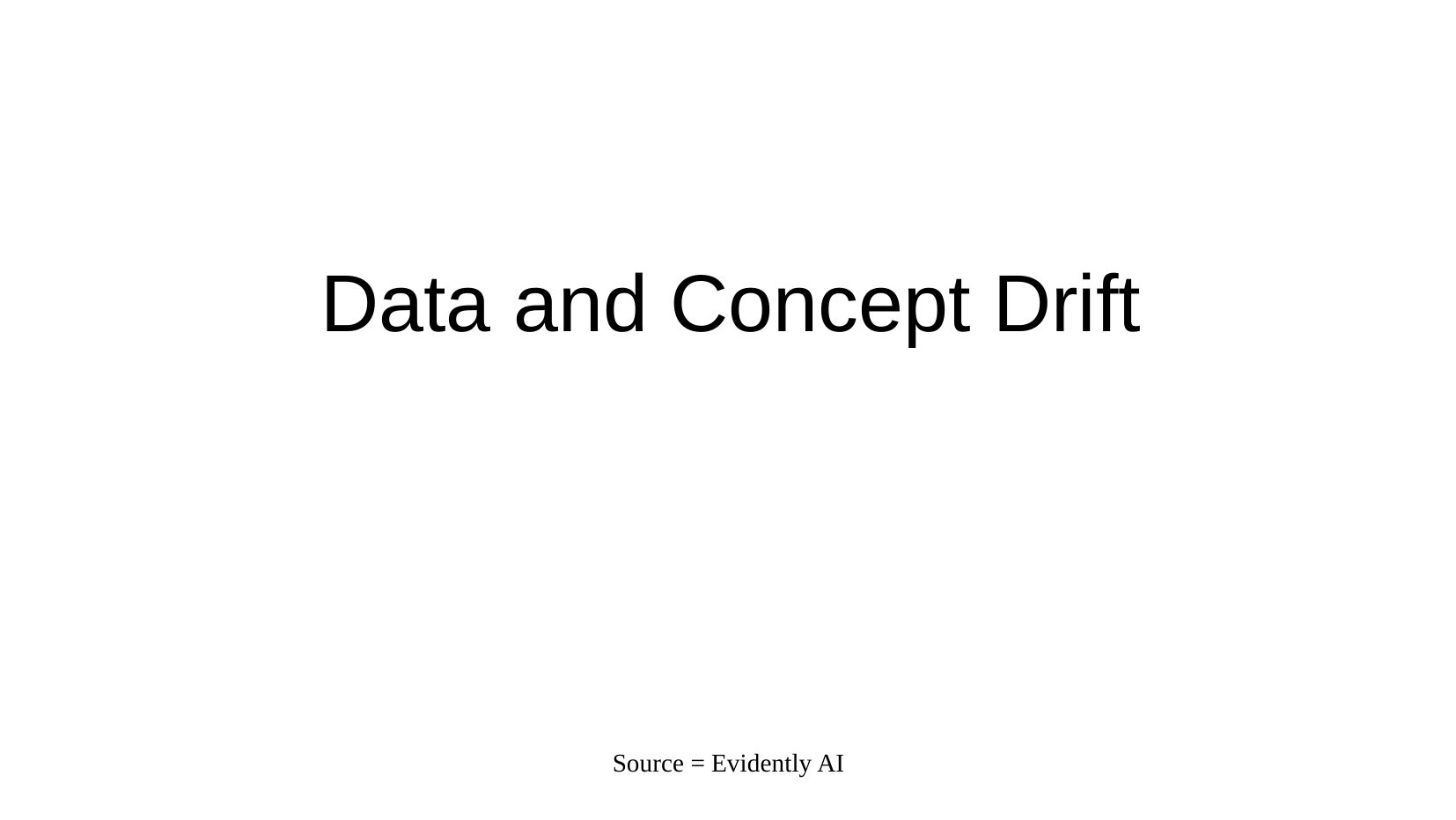

# Data and Concept Drift
Source = Evidently AI